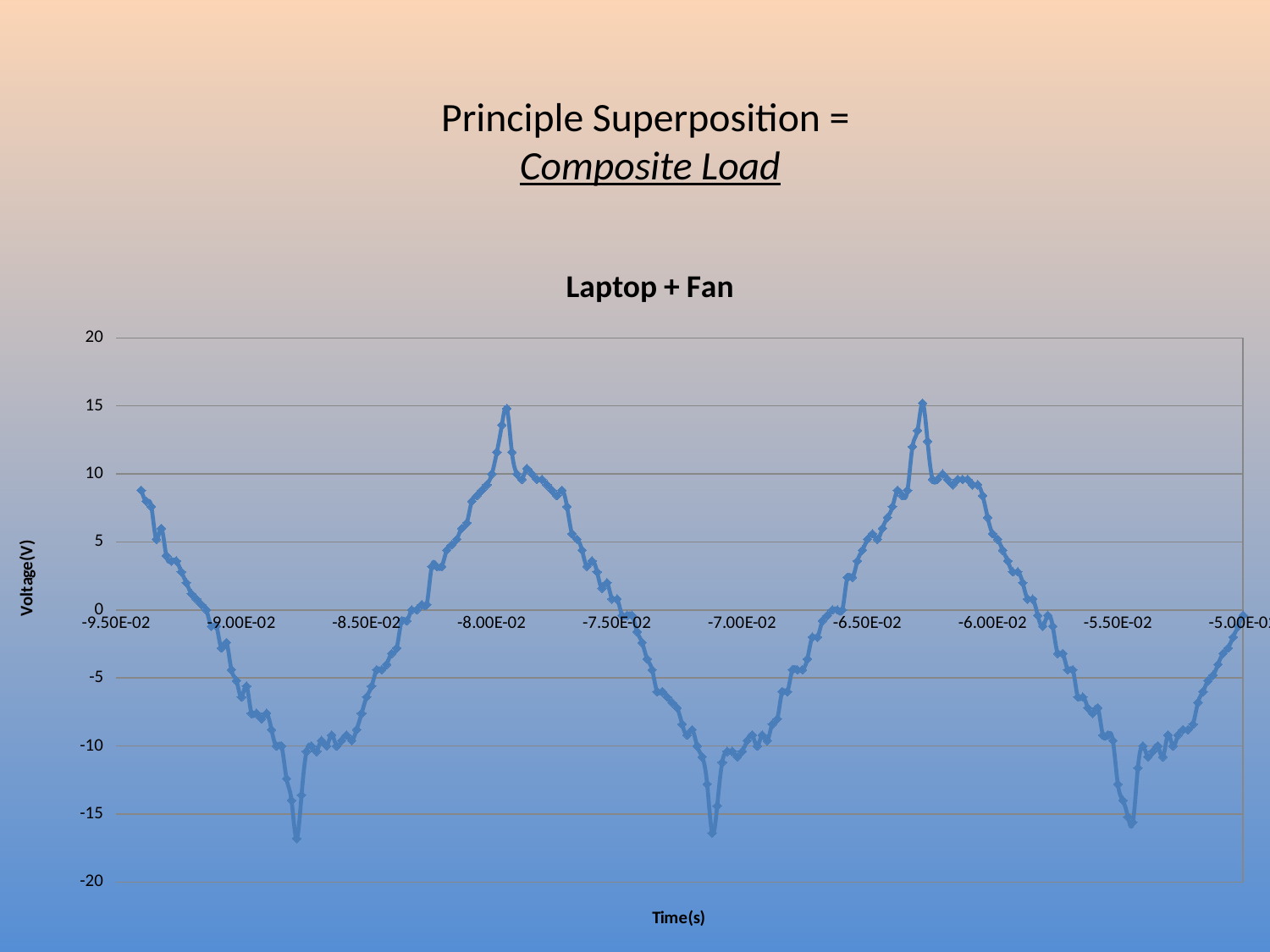

# Principle Superposition = Composite Load

### Chart: Laptop + Fan

| Category |  |
|---|---|